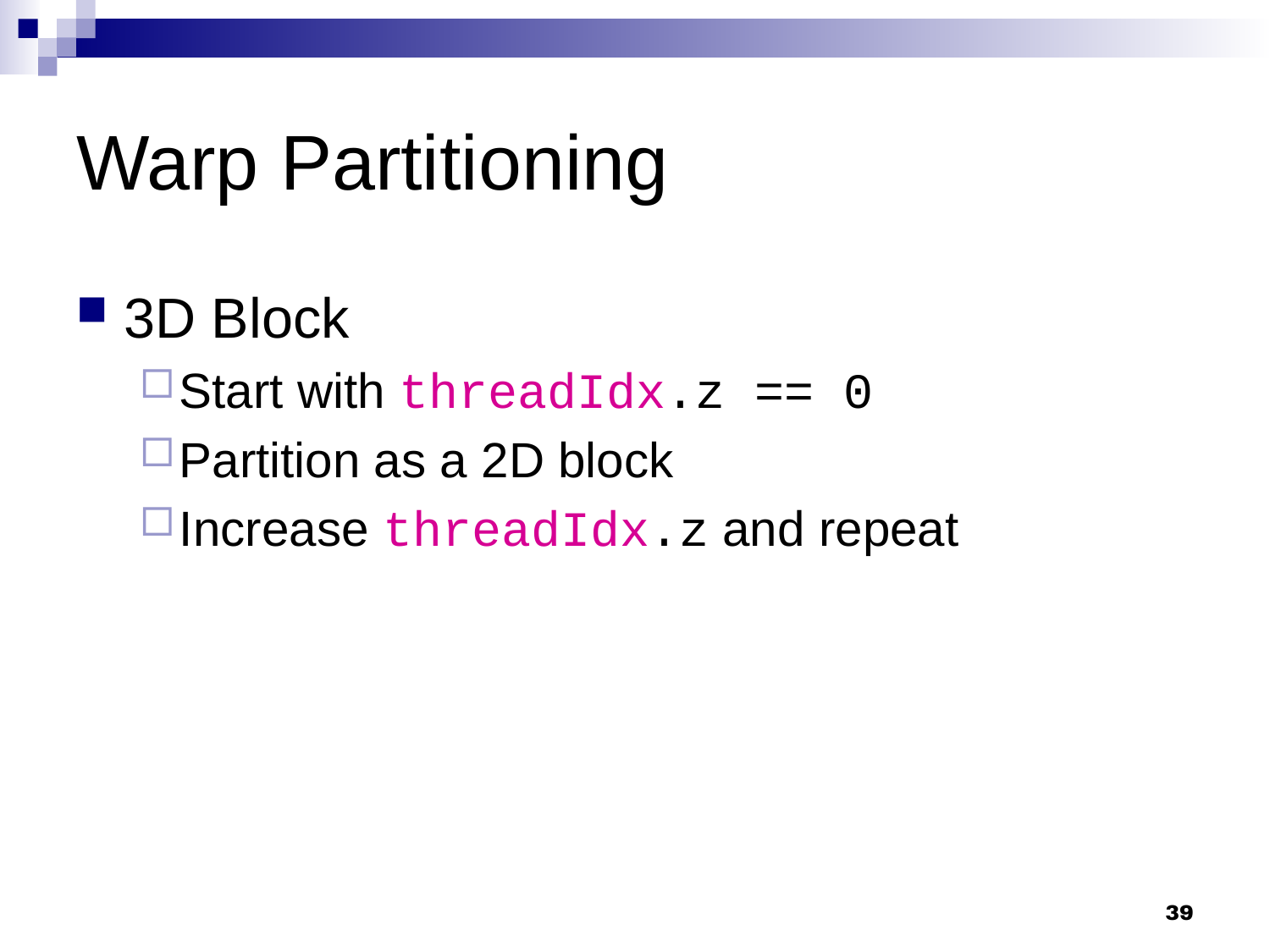

# Warp Partitioning
3D Block
Start with threadIdx.z == 0
Partition as a 2D block
Increase threadIdx.z and repeat
39